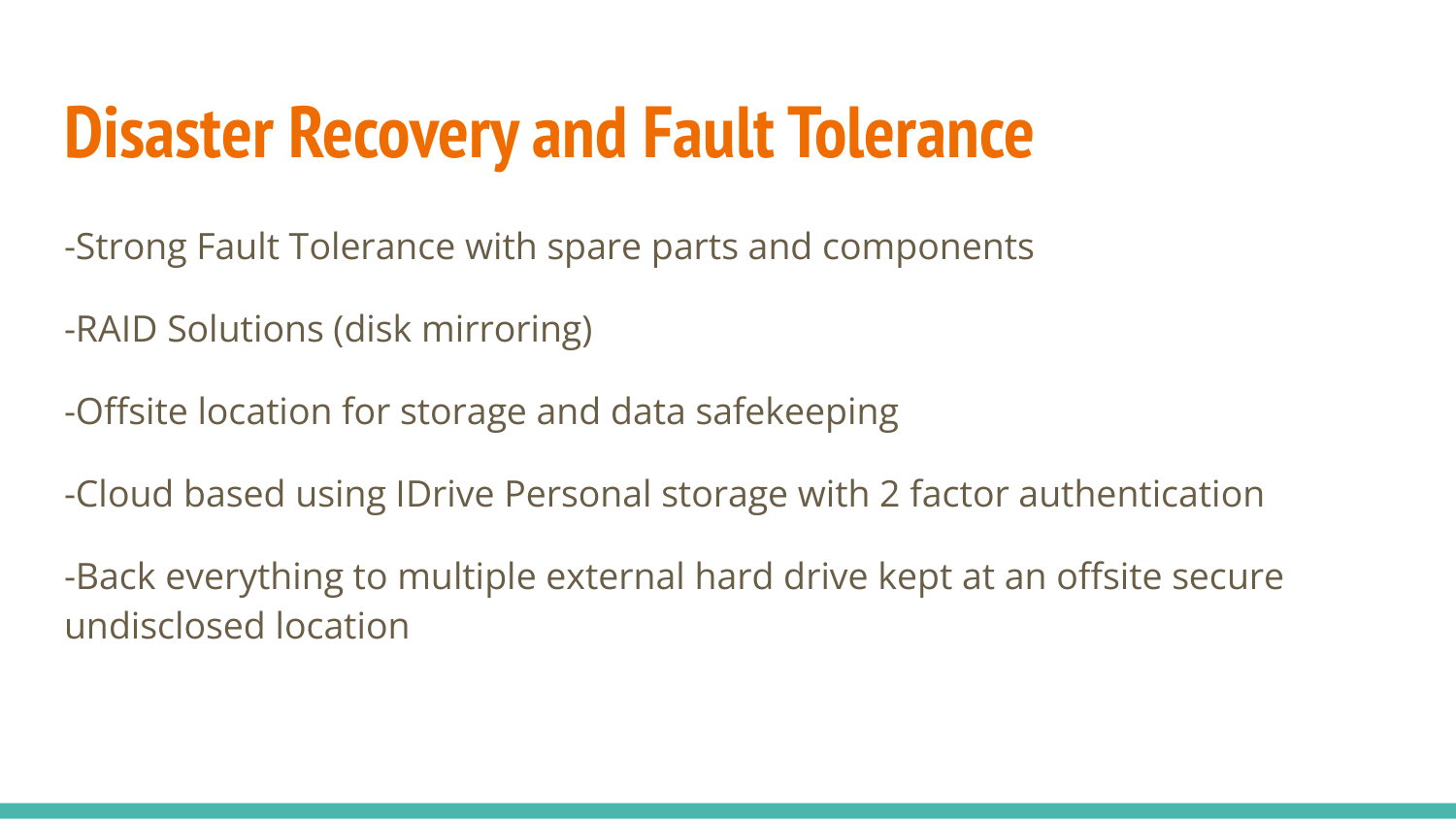

# Disaster Recovery and Fault Tolerance
-Strong Fault Tolerance with spare parts and components
-RAID Solutions (disk mirroring)
-Offsite location for storage and data safekeeping
-Cloud based using IDrive Personal storage with 2 factor authentication
-Back everything to multiple external hard drive kept at an offsite secure undisclosed location